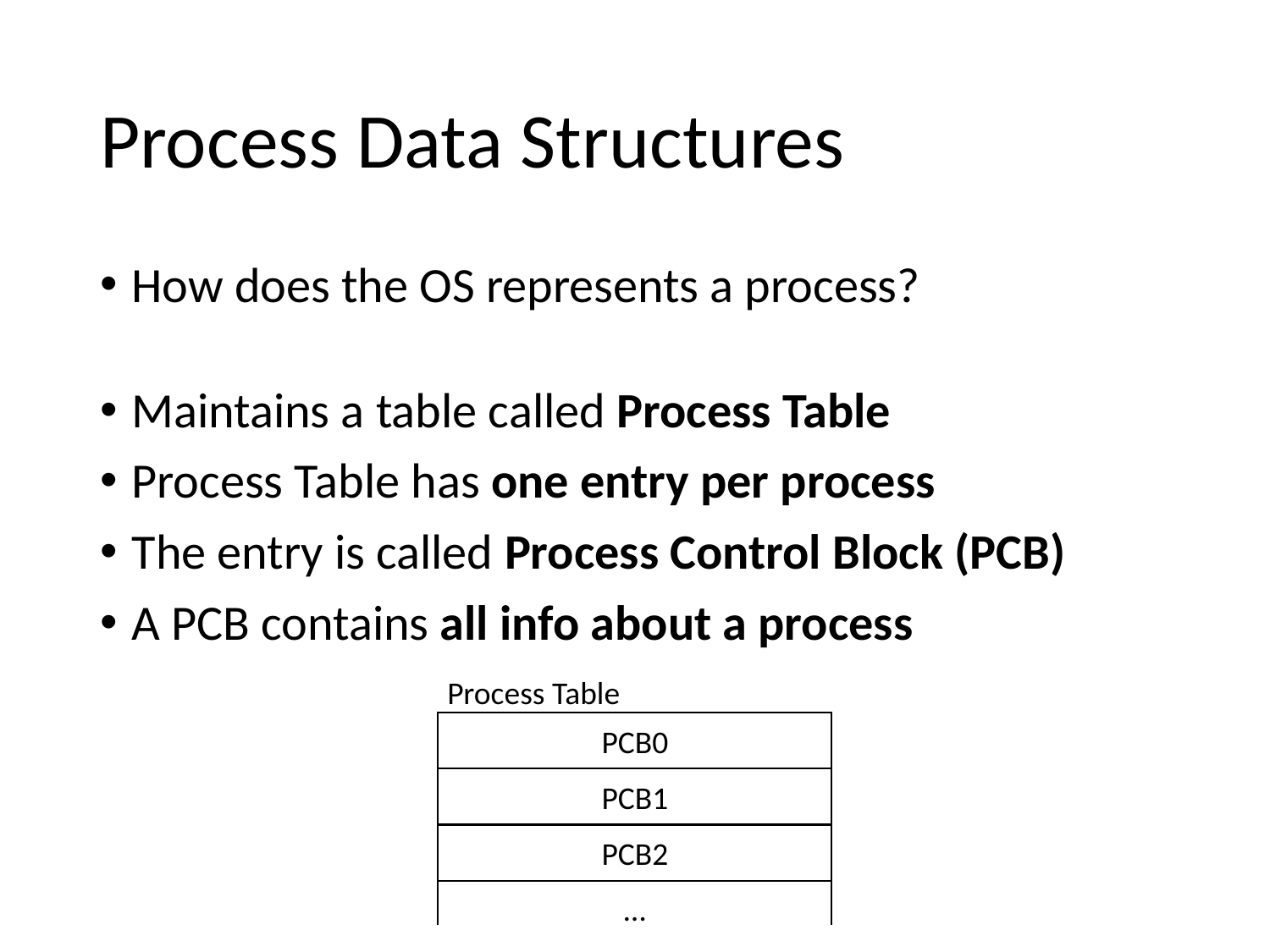

# Process Data Structures
How does the OS represents a process?

Maintains a table called Process Table
Process Table has one entry per process
The entry is called Process Control Block (PCB)
A PCB contains all info about a process
Process Table
PCB0
PCB1
PCB2
…